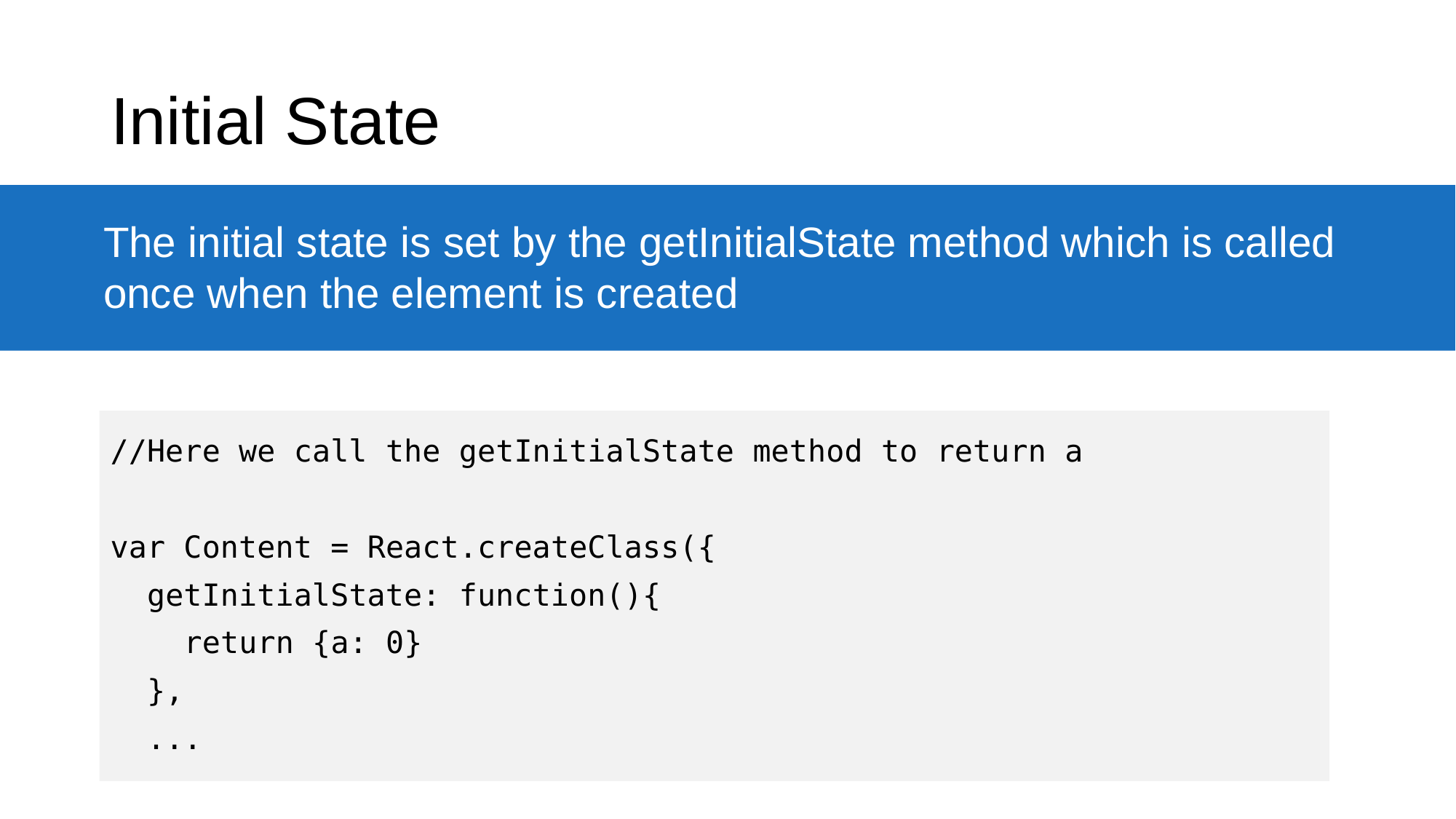

# Initial State

The initial state is set by the getInitialState method which is called once when the element is created
//Here we call the getInitialState method to return a

var Content = React.createClass({
  getInitialState: function(){
    return {a: 0}
  },
  ...